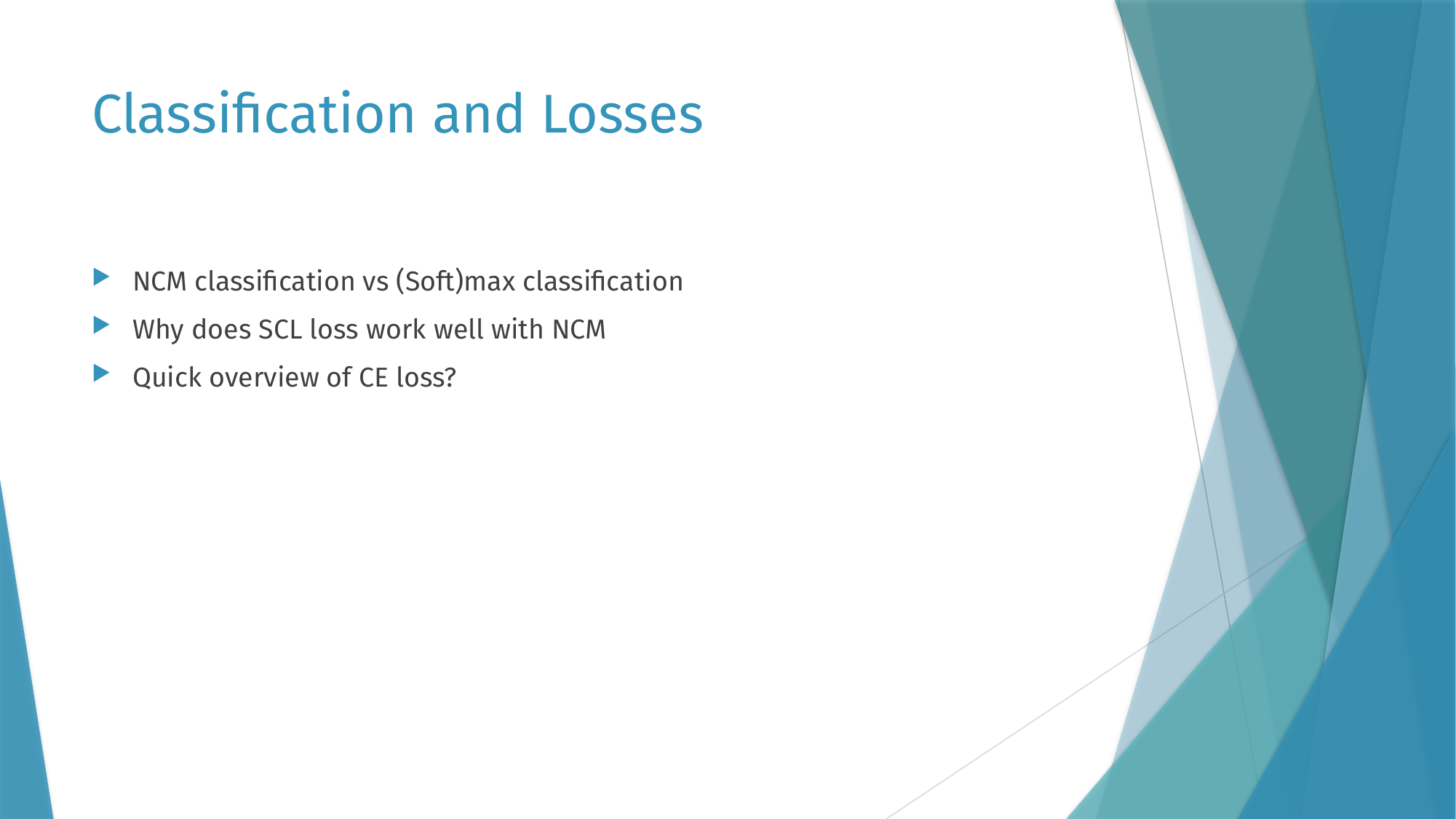

# Classification and Losses
NCM classification vs (Soft)max classification
Why does SCL loss work well with NCM
Quick overview of CE loss?